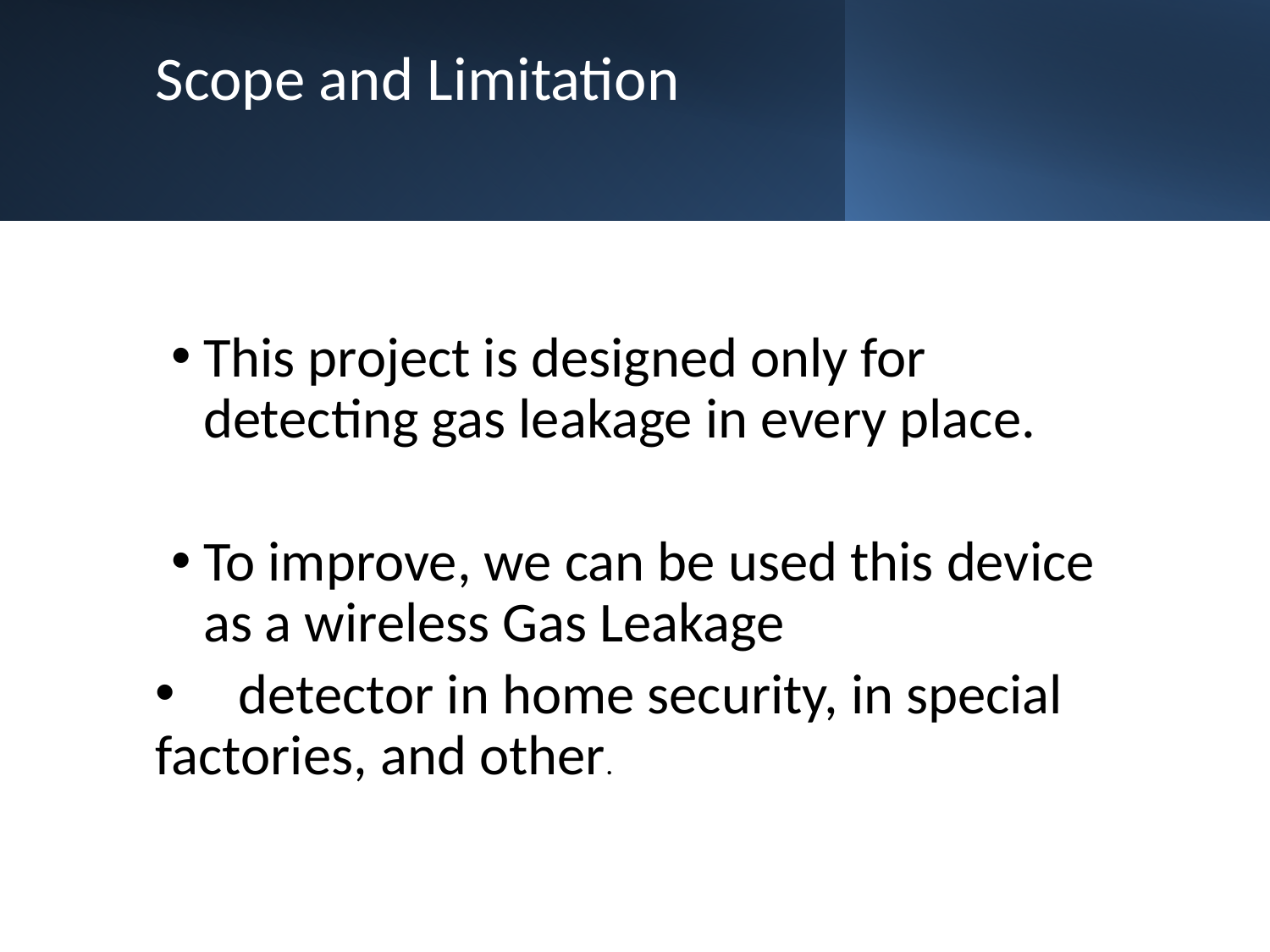

Scope and Limitation

This project is designed only for detecting gas leakage in every place.

To improve, we can be used this device as a wireless Gas Leakage
     detector in home security, in special factories, and other.